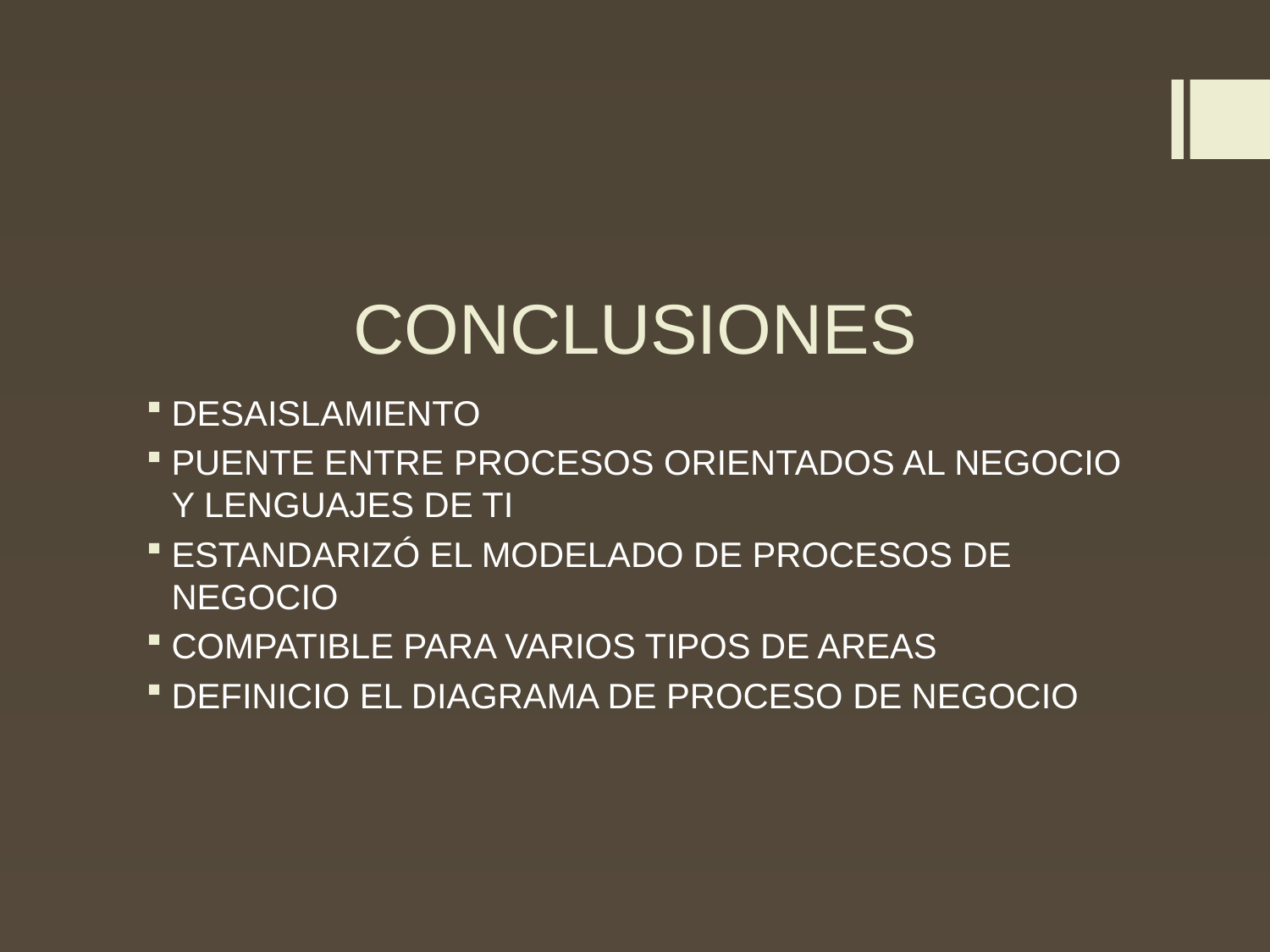

# CONCLUSIONES
DESAISLAMIENTO
PUENTE ENTRE PROCESOS ORIENTADOS AL NEGOCIO Y LENGUAJES DE TI
ESTANDARIZÓ EL MODELADO DE PROCESOS DE NEGOCIO
COMPATIBLE PARA VARIOS TIPOS DE AREAS
DEFINICIO EL DIAGRAMA DE PROCESO DE NEGOCIO